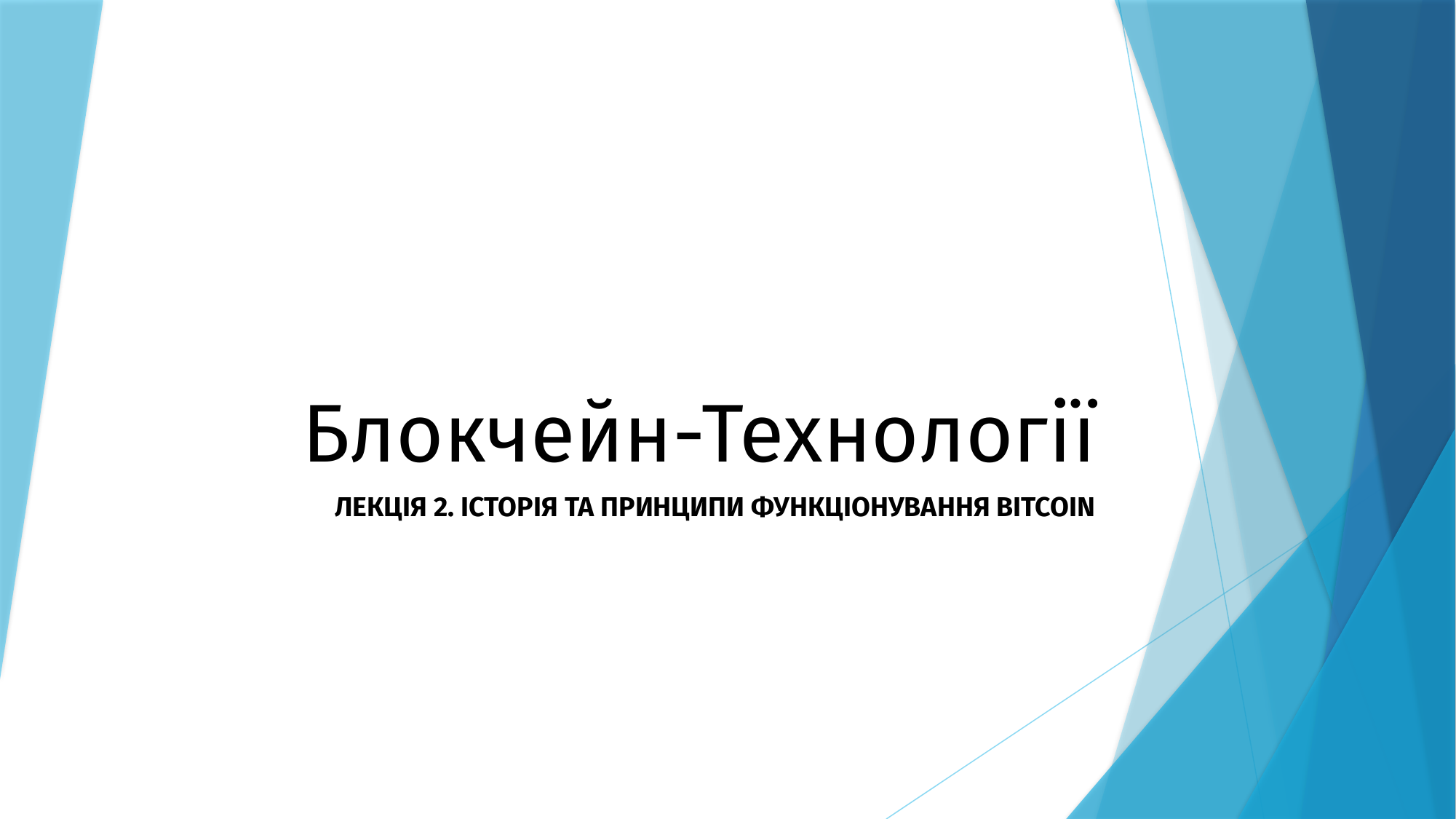

# Блокчейн-Технології
ЛЕКЦІЯ 2. ІСТОРІЯ ТА ПРИНЦИПИ ФУНКЦІОНУВАННЯ BITCOIN